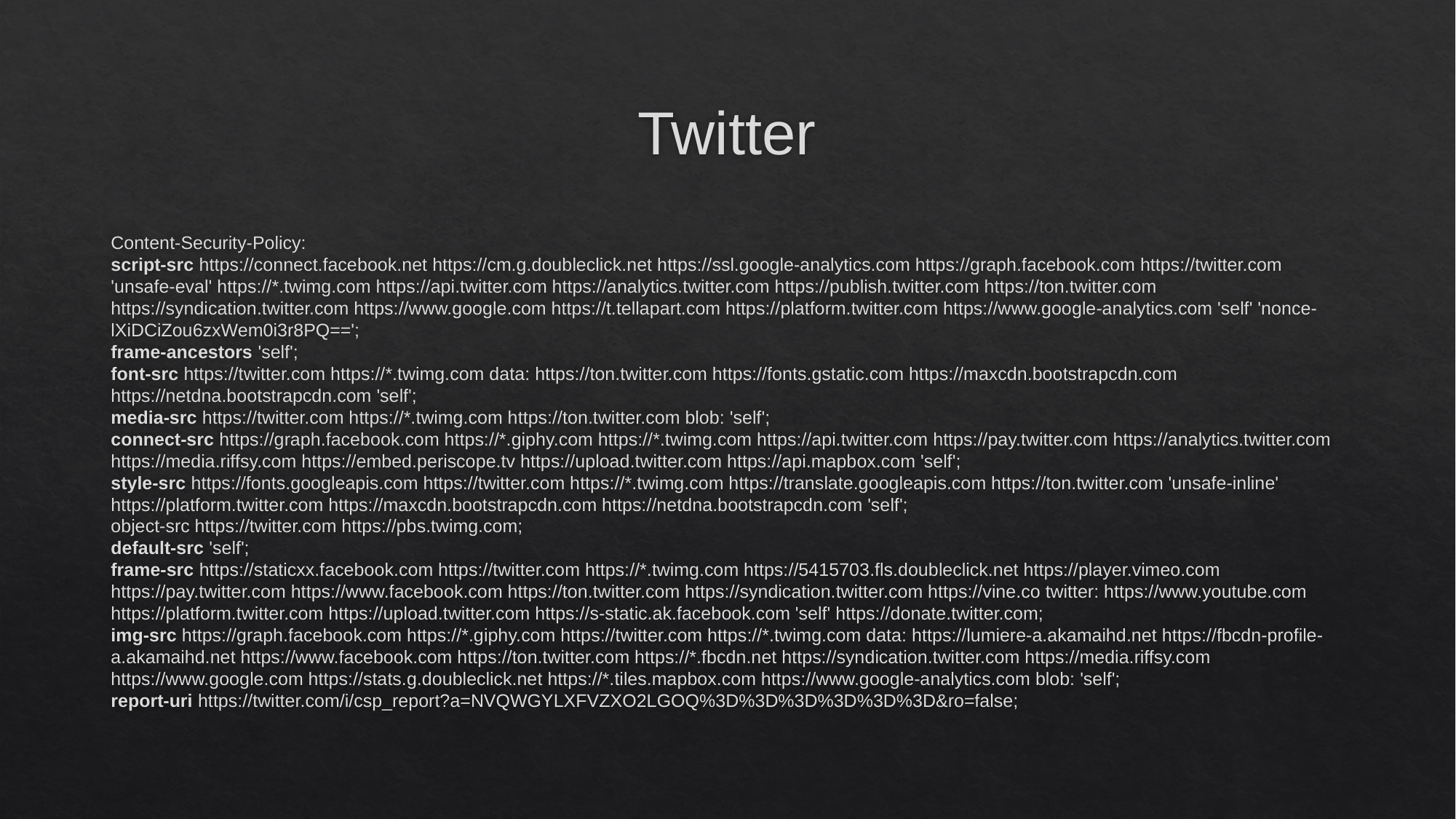

# Twitter
Content-Security-Policy:
script-src https://connect.facebook.net https://cm.g.doubleclick.net https://ssl.google-analytics.com https://graph.facebook.com https://twitter.com 'unsafe-eval' https://*.twimg.com https://api.twitter.com https://analytics.twitter.com https://publish.twitter.com https://ton.twitter.com https://syndication.twitter.com https://www.google.com https://t.tellapart.com https://platform.twitter.com https://www.google-analytics.com 'self' 'nonce-lXiDCiZou6zxWem0i3r8PQ==';
frame-ancestors 'self';
font-src https://twitter.com https://*.twimg.com data: https://ton.twitter.com https://fonts.gstatic.com https://maxcdn.bootstrapcdn.com https://netdna.bootstrapcdn.com 'self';
media-src https://twitter.com https://*.twimg.com https://ton.twitter.com blob: 'self';
connect-src https://graph.facebook.com https://*.giphy.com https://*.twimg.com https://api.twitter.com https://pay.twitter.com https://analytics.twitter.com https://media.riffsy.com https://embed.periscope.tv https://upload.twitter.com https://api.mapbox.com 'self';
style-src https://fonts.googleapis.com https://twitter.com https://*.twimg.com https://translate.googleapis.com https://ton.twitter.com 'unsafe-inline' https://platform.twitter.com https://maxcdn.bootstrapcdn.com https://netdna.bootstrapcdn.com 'self';
object-src https://twitter.com https://pbs.twimg.com;
default-src 'self';
frame-src https://staticxx.facebook.com https://twitter.com https://*.twimg.com https://5415703.fls.doubleclick.net https://player.vimeo.com https://pay.twitter.com https://www.facebook.com https://ton.twitter.com https://syndication.twitter.com https://vine.co twitter: https://www.youtube.com https://platform.twitter.com https://upload.twitter.com https://s-static.ak.facebook.com 'self' https://donate.twitter.com;
img-src https://graph.facebook.com https://*.giphy.com https://twitter.com https://*.twimg.com data: https://lumiere-a.akamaihd.net https://fbcdn-profile-a.akamaihd.net https://www.facebook.com https://ton.twitter.com https://*.fbcdn.net https://syndication.twitter.com https://media.riffsy.com https://www.google.com https://stats.g.doubleclick.net https://*.tiles.mapbox.com https://www.google-analytics.com blob: 'self';
report-uri https://twitter.com/i/csp_report?a=NVQWGYLXFVZXO2LGOQ%3D%3D%3D%3D%3D%3D&ro=false;